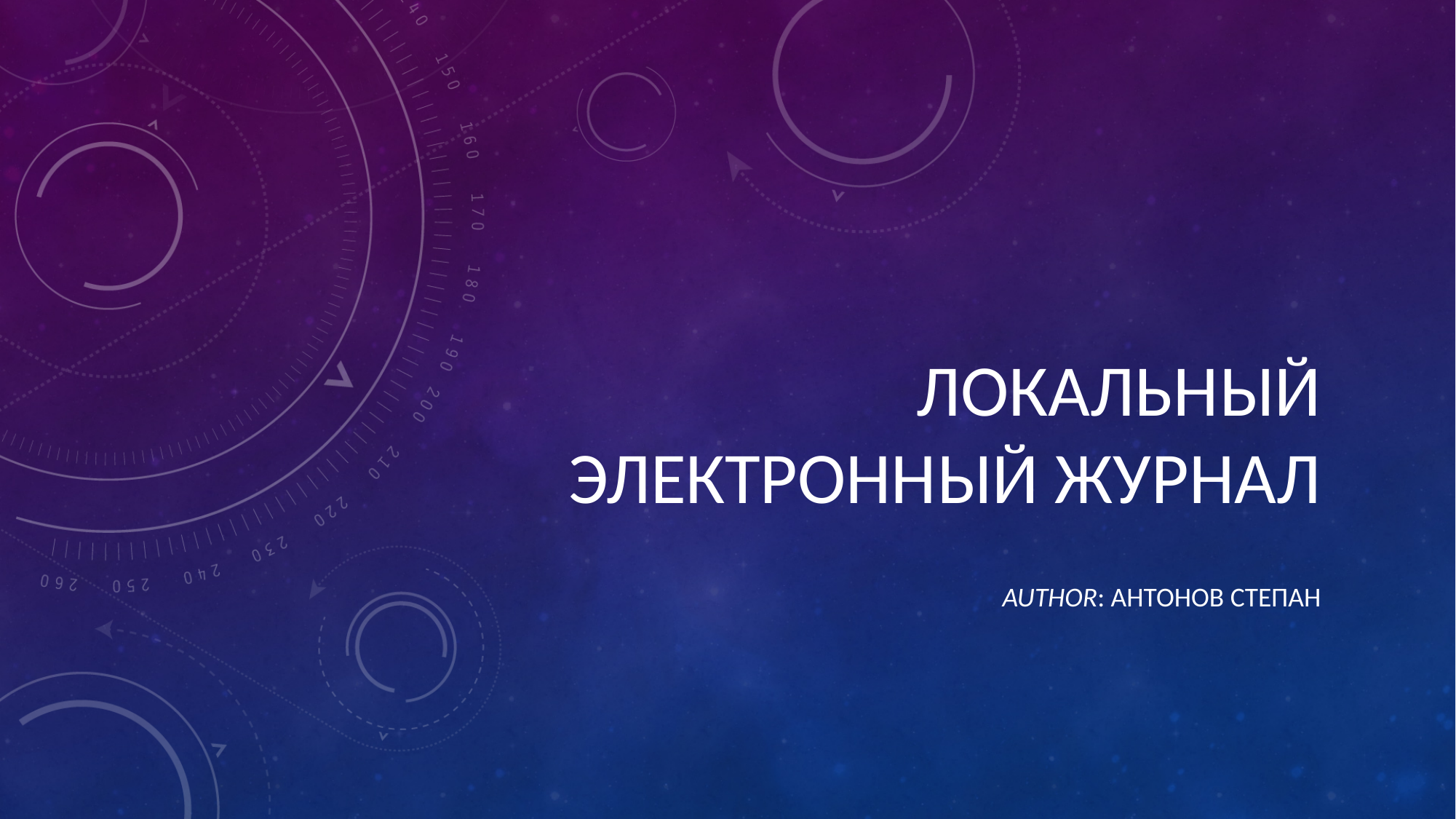

# Локальный электронный журнал
Author: Антонов Степан